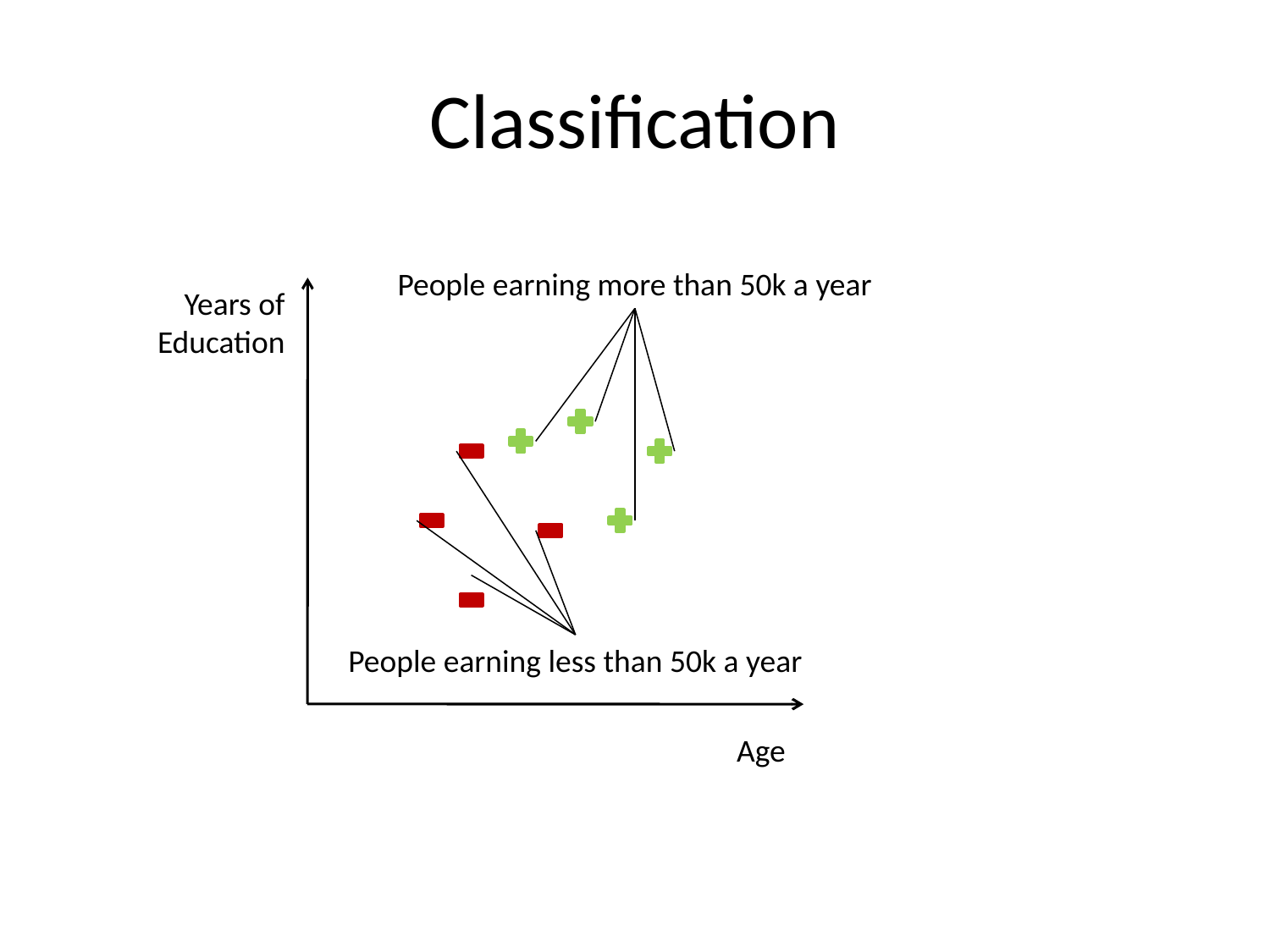

# Classification
People earning more than 50k a year
Years of Education

People earning less than 50k a year
Age